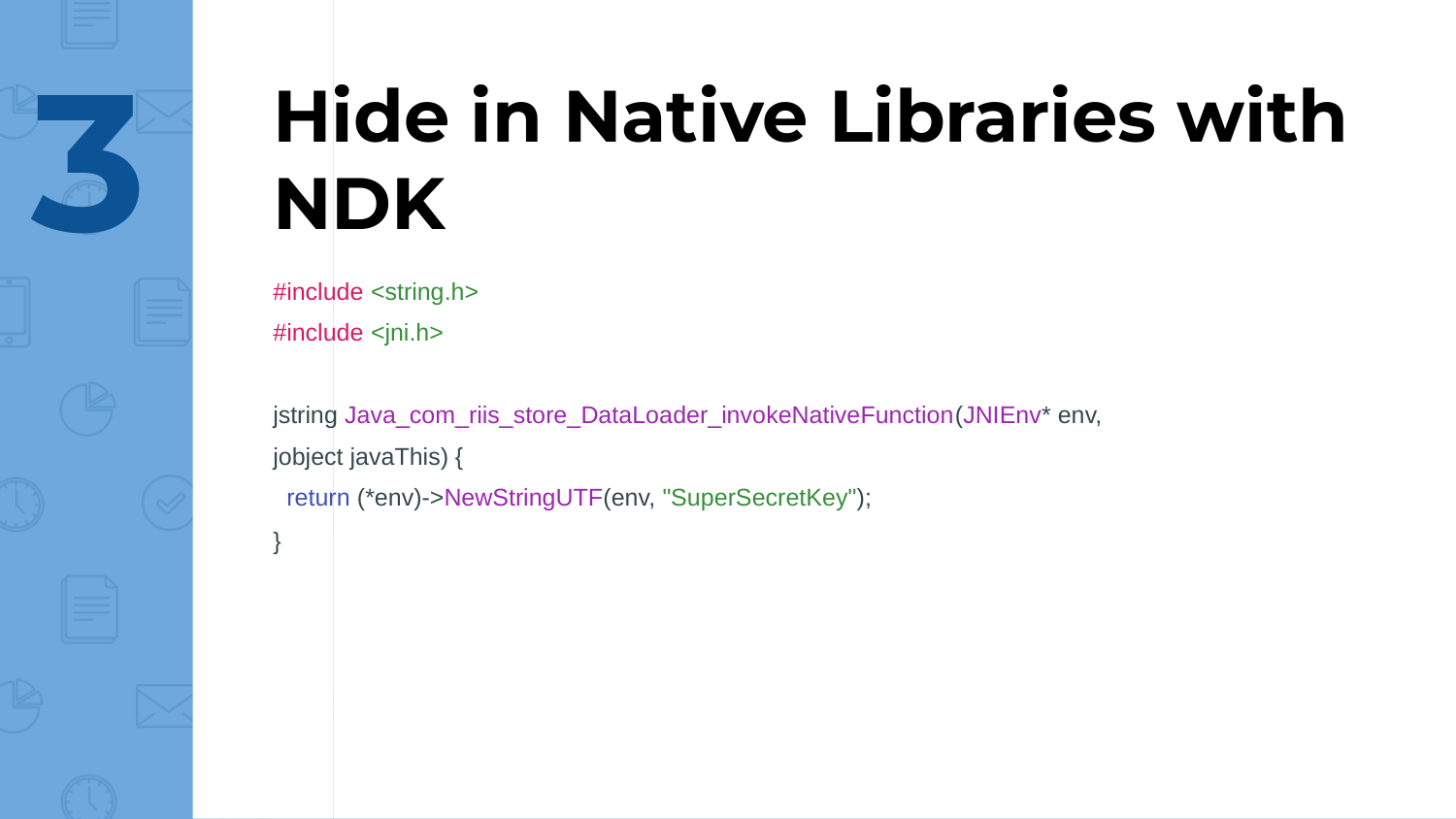

3
Hide in Native Libraries with NDK
#include <string.h>
#include <jni.h>

jstring Java_com_riis_store_DataLoader_invokeNativeFunction(JNIEnv* env,
jobject javaThis) {
  return (*env)->NewStringUTF(env, "SuperSecretKey");
}